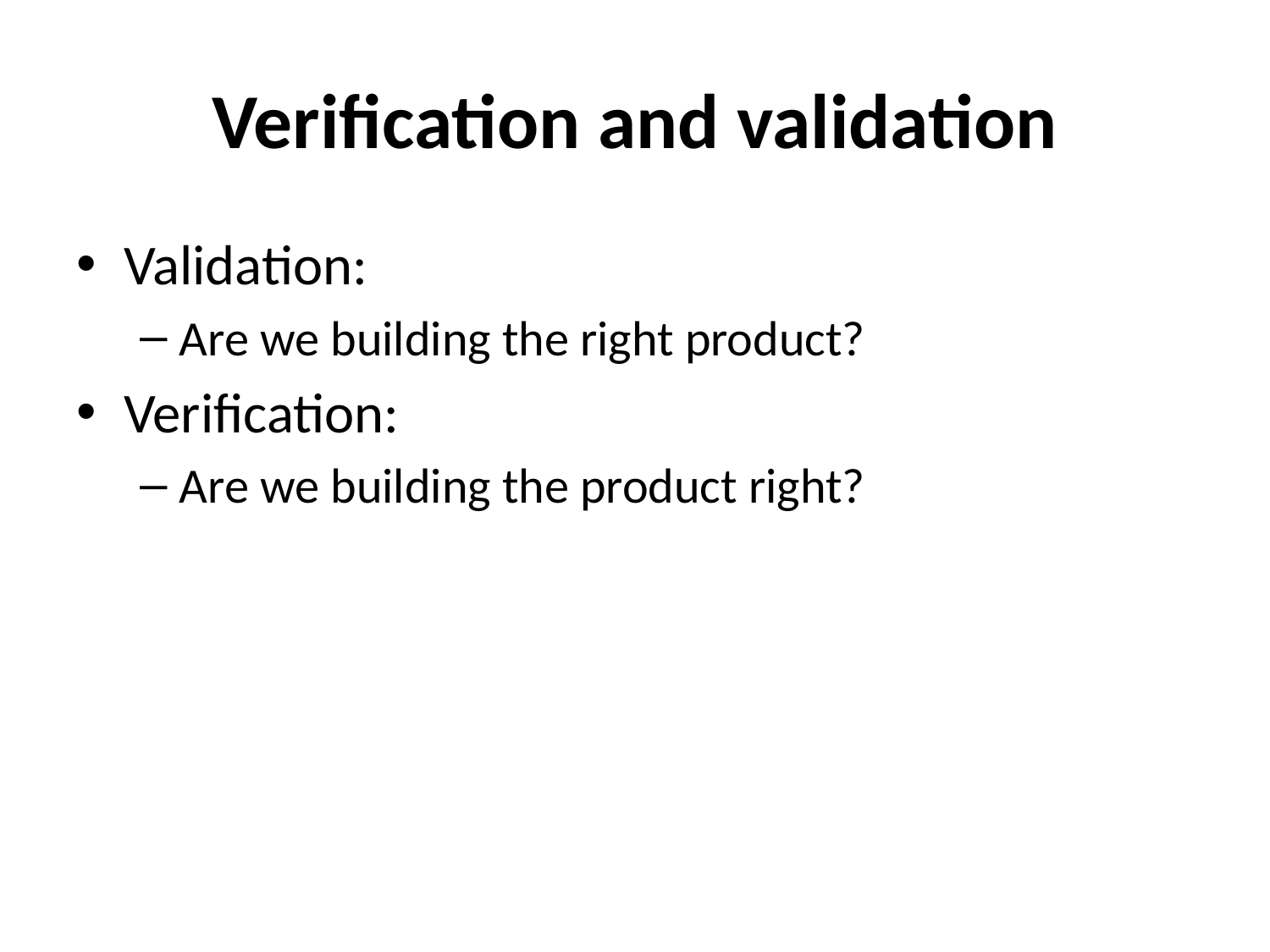

# Verification and validation
Validation:
Are we building the right product?
Verification:
Are we building the product right?